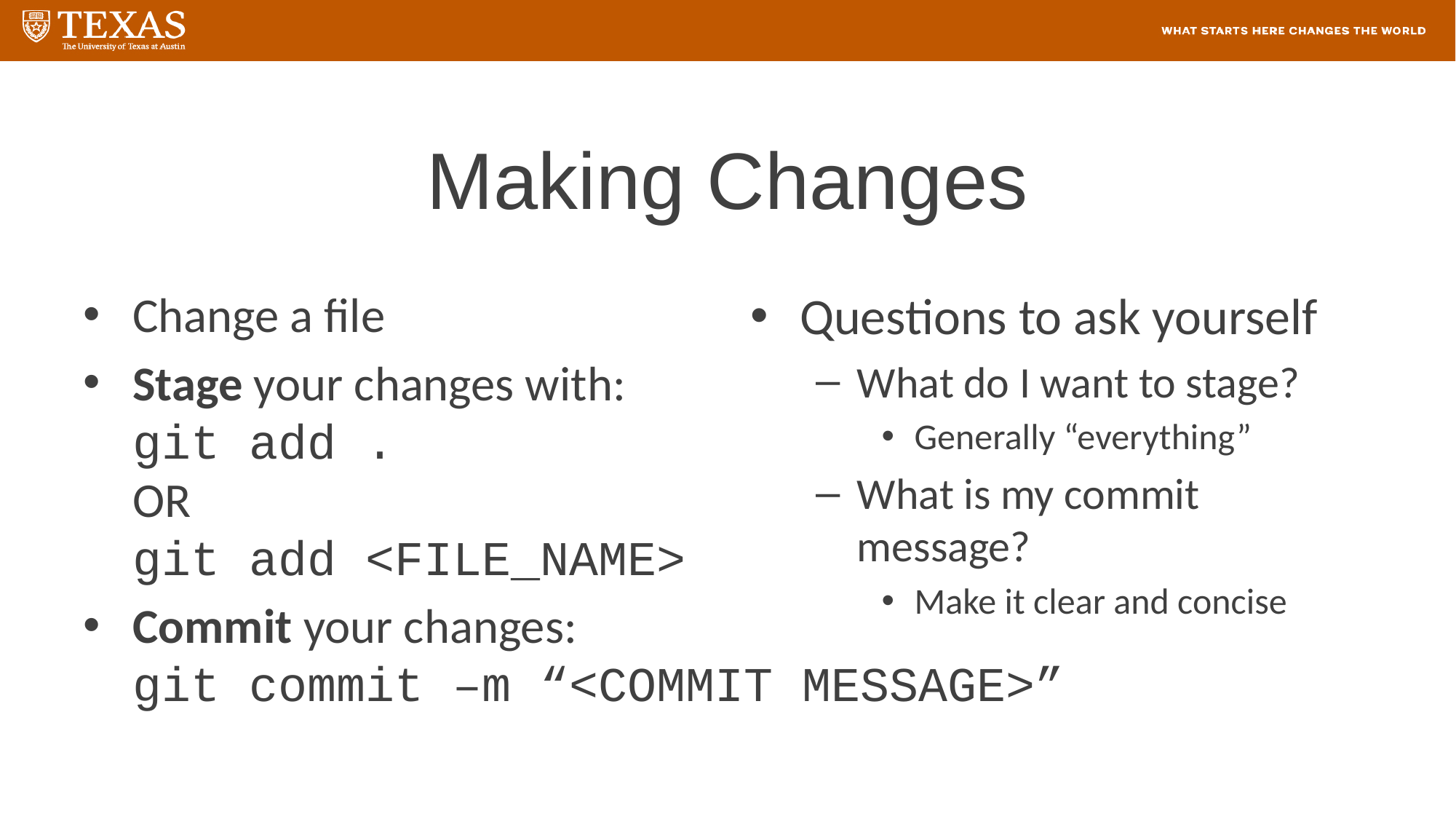

# Making Changes
Change a file
Stage your changes with:
git add .
OR
git add <FILE_NAME>
Commit your changes:
git commit –m “<COMMIT MESSAGE>”
Questions to ask yourself
What do I want to stage?
Generally “everything”
What is my commit message?
Make it clear and concise